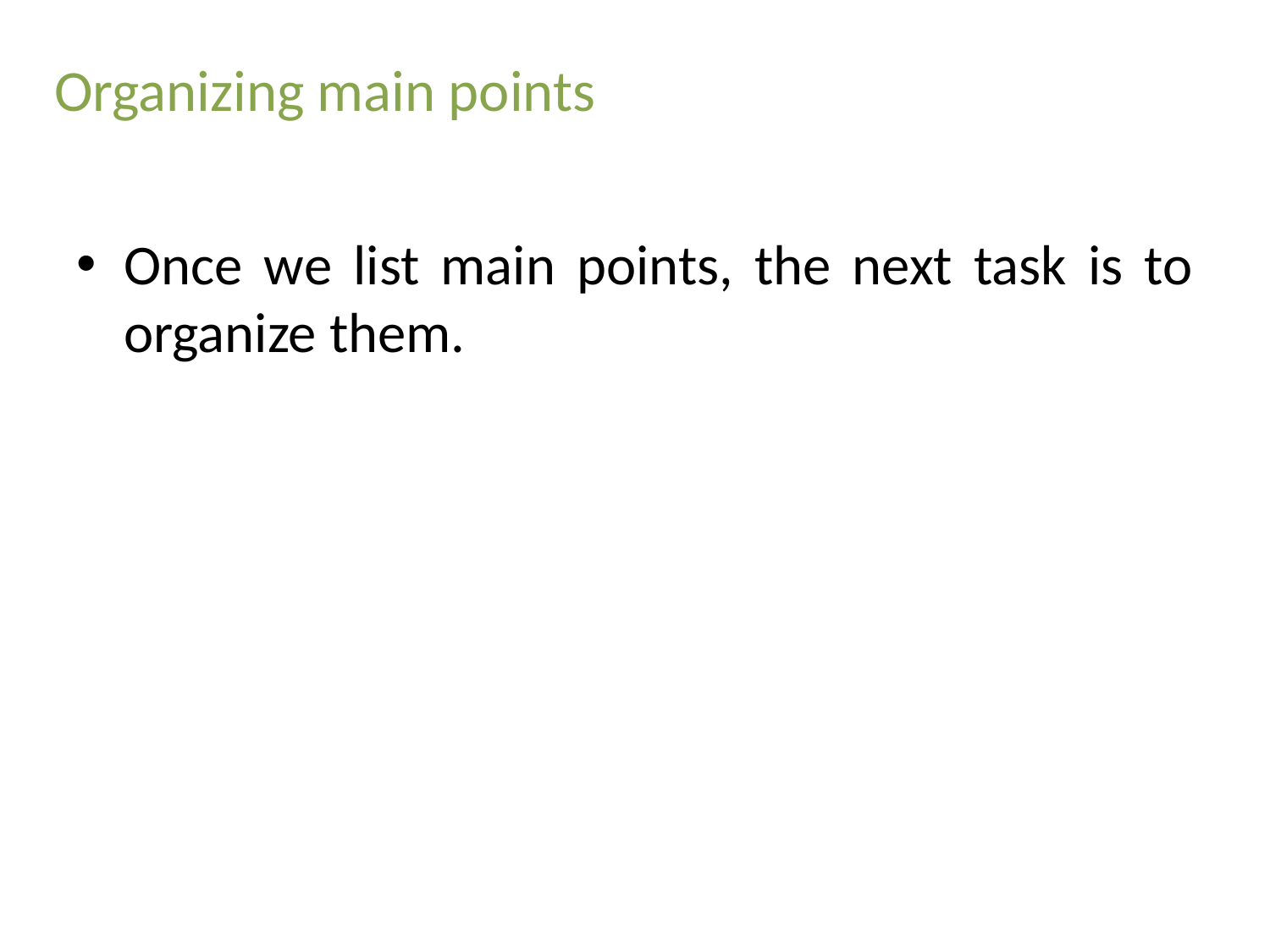

Organizing main points
Once we list main points, the next task is to organize them.